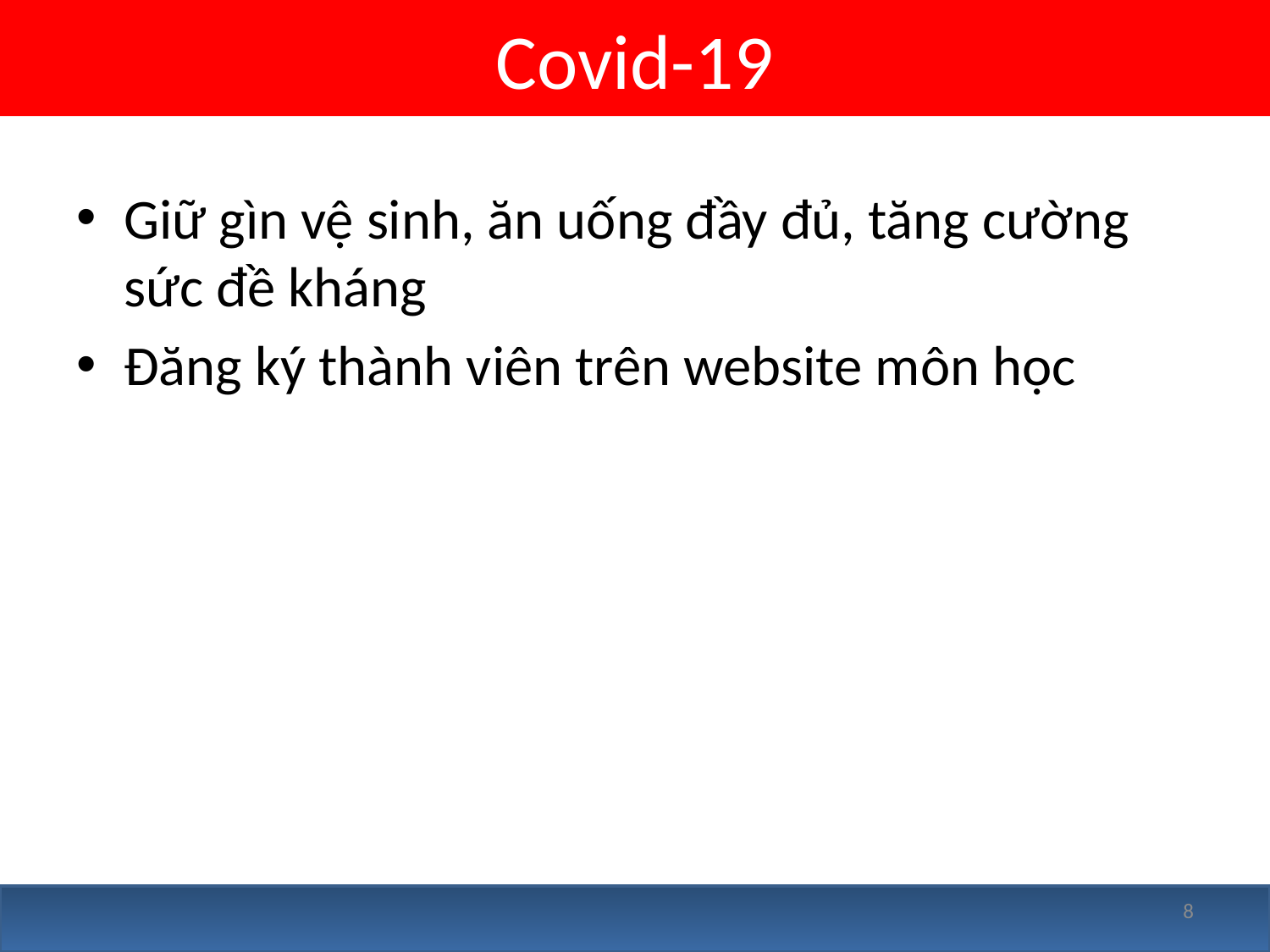

# Covid-19
Giữ gìn vệ sinh, ăn uống đầy đủ, tăng cường sức đề kháng
Đăng ký thành viên trên website môn học

8